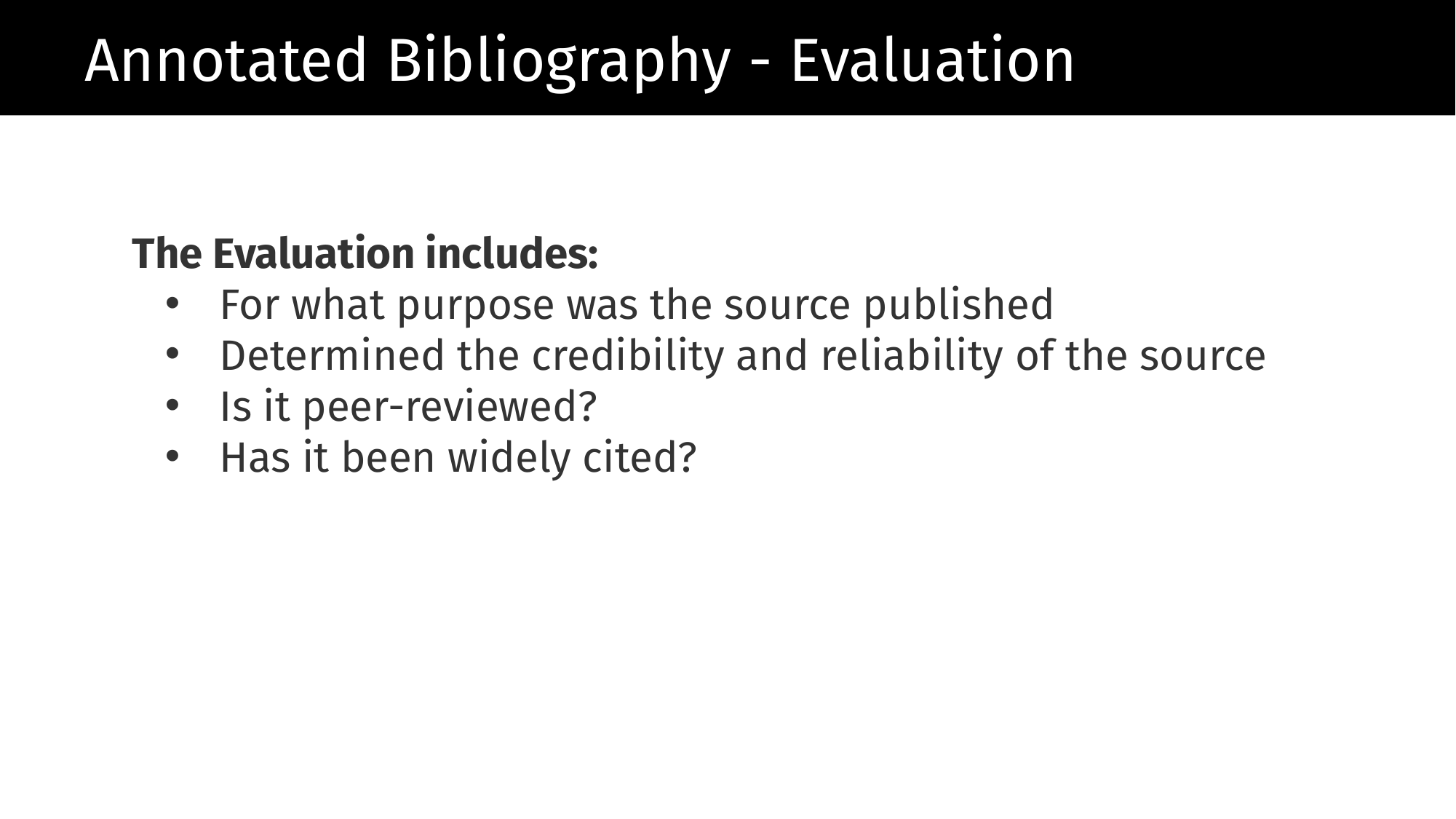

Annotated Bibliography - Evaluation
The Evaluation includes:
For what purpose was the source published
Determined the credibility and reliability of the source
Is it peer-reviewed?
Has it been widely cited?